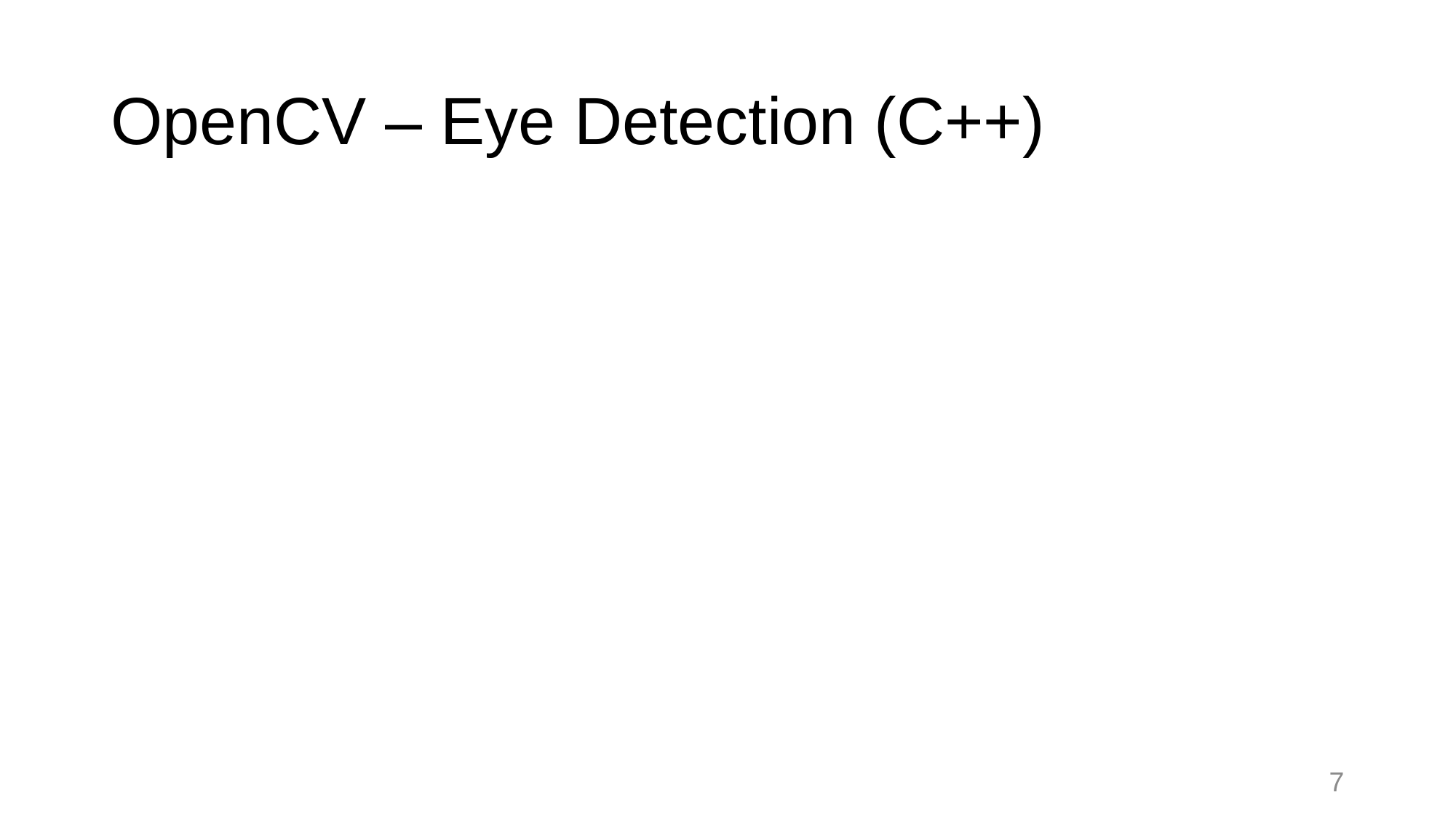

# OpenCV – Eye Detection (C++)

7